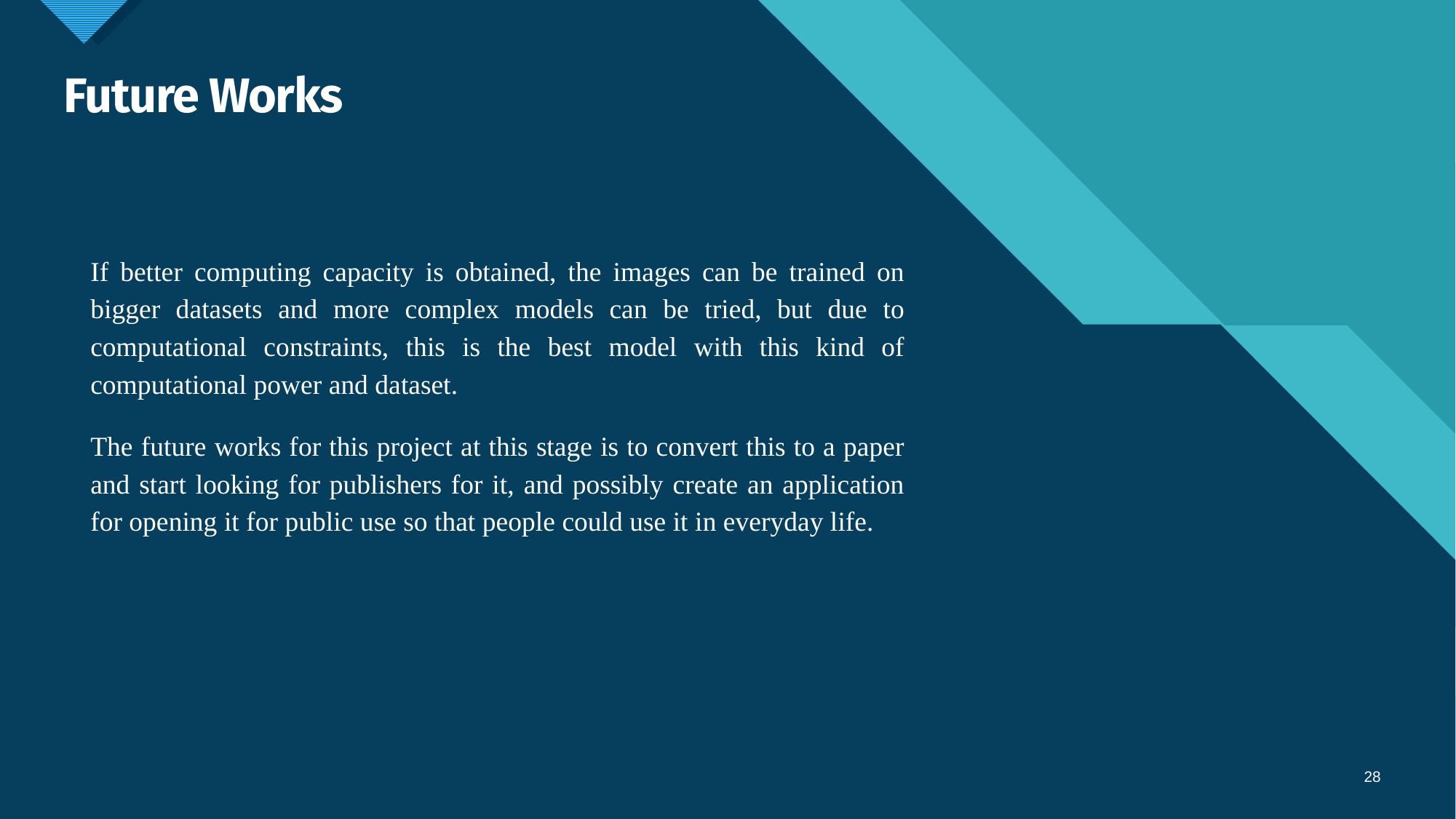

# Future Works
If better computing capacity is obtained, the images can be trained on bigger datasets and more complex models can be tried, but due to computational constraints, this is the best model with this kind of computational power and dataset.
The future works for this project at this stage is to convert this to a paper and start looking for publishers for it, and possibly create an application for opening it for public use so that people could use it in everyday life.
28